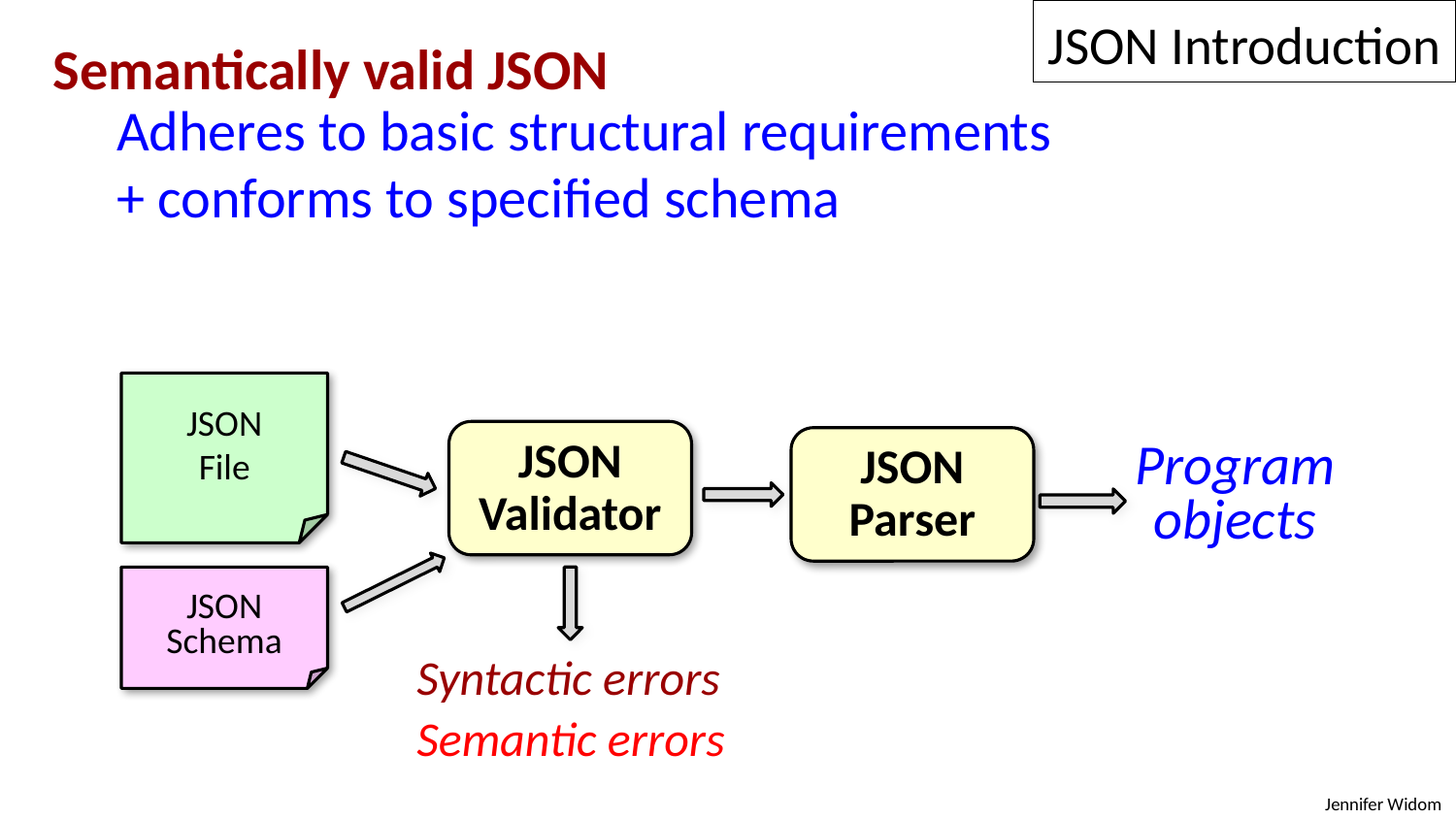

JSON Introduction
Semantically valid JSON
Adheres to basic structural requirements
+ conforms to specified schema
JSON
File
JSON
Validator
JSON
Parser
Program
objects

JSON
Schema

Syntactic errors
Semantic errors